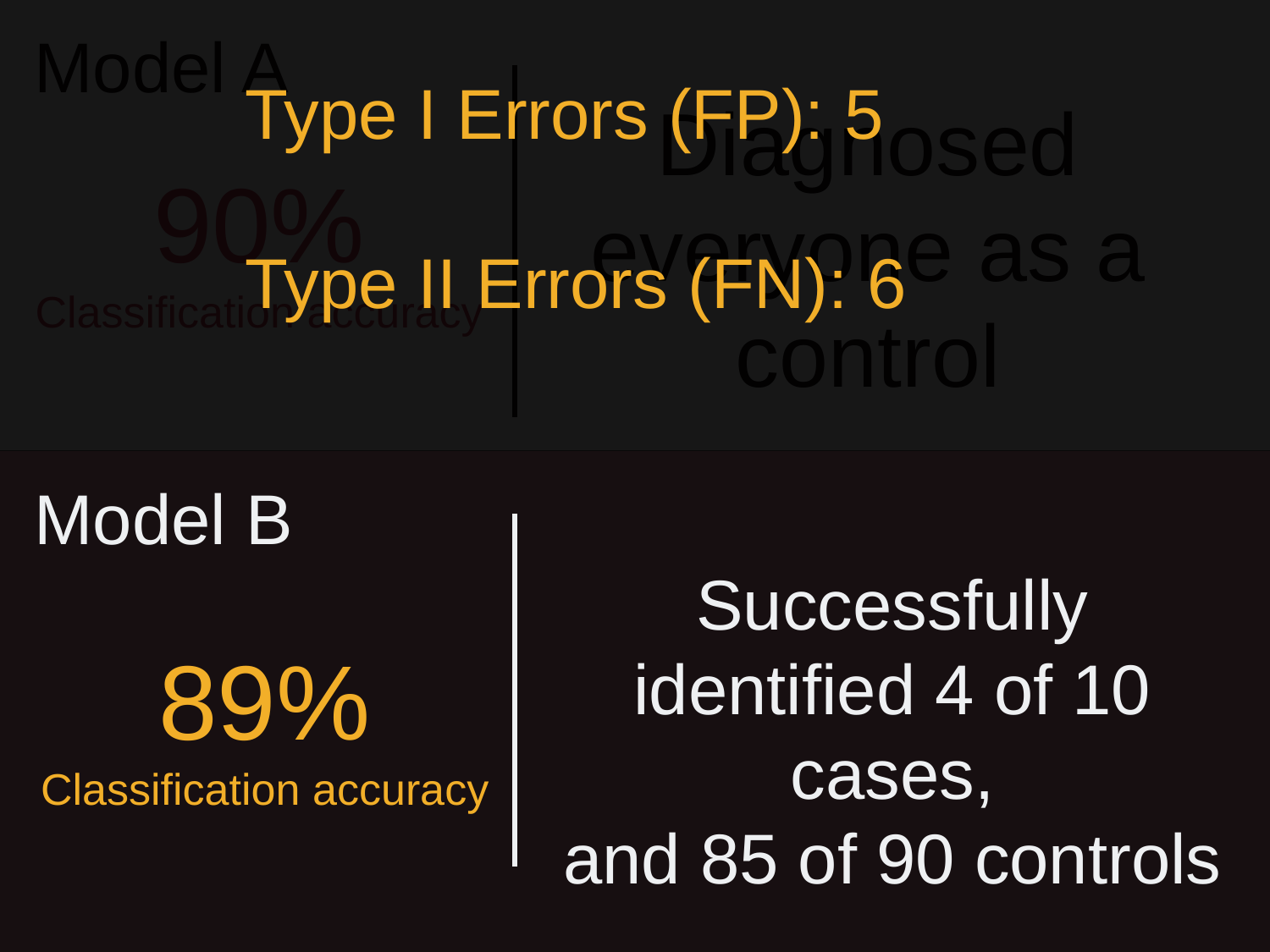

Model A
Type I Errors (FP): 5

Type II Errors (FN): 6
Diagnosed everyone as a control
90%
Classification accuracy

Model B
Successfully identified 4 of 10 cases,
and 85 of 90 controls
89%
Classification accuracy